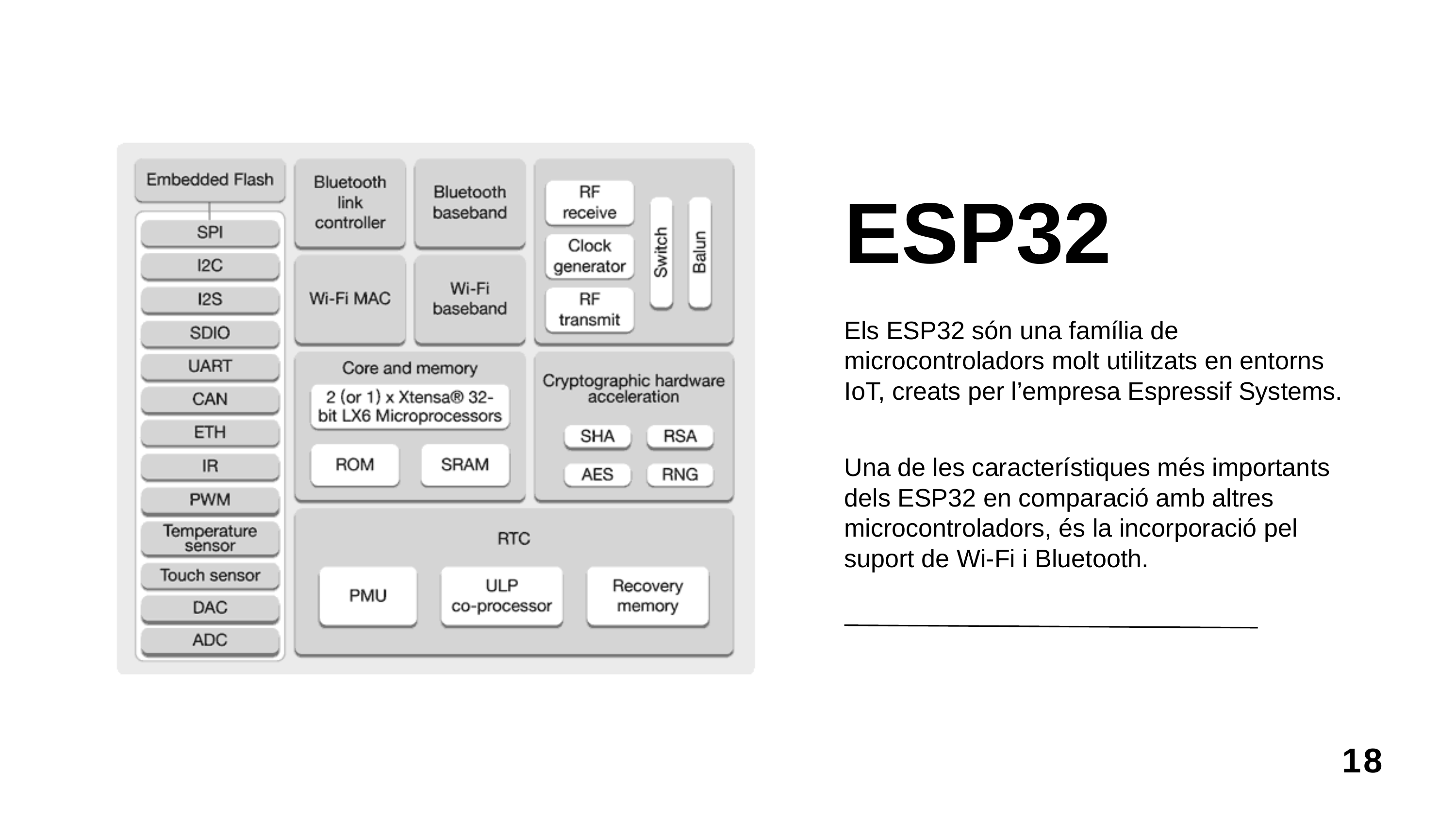

ESP32
Els ESP32 són una família de microcontroladors molt utilitzats en entorns IoT, creats per l’empresa Espressif Systems.
Una de les característiques més importants dels ESP32 en comparació amb altres microcontroladors, és la incorporació pel suport de Wi-Fi i Bluetooth.

18